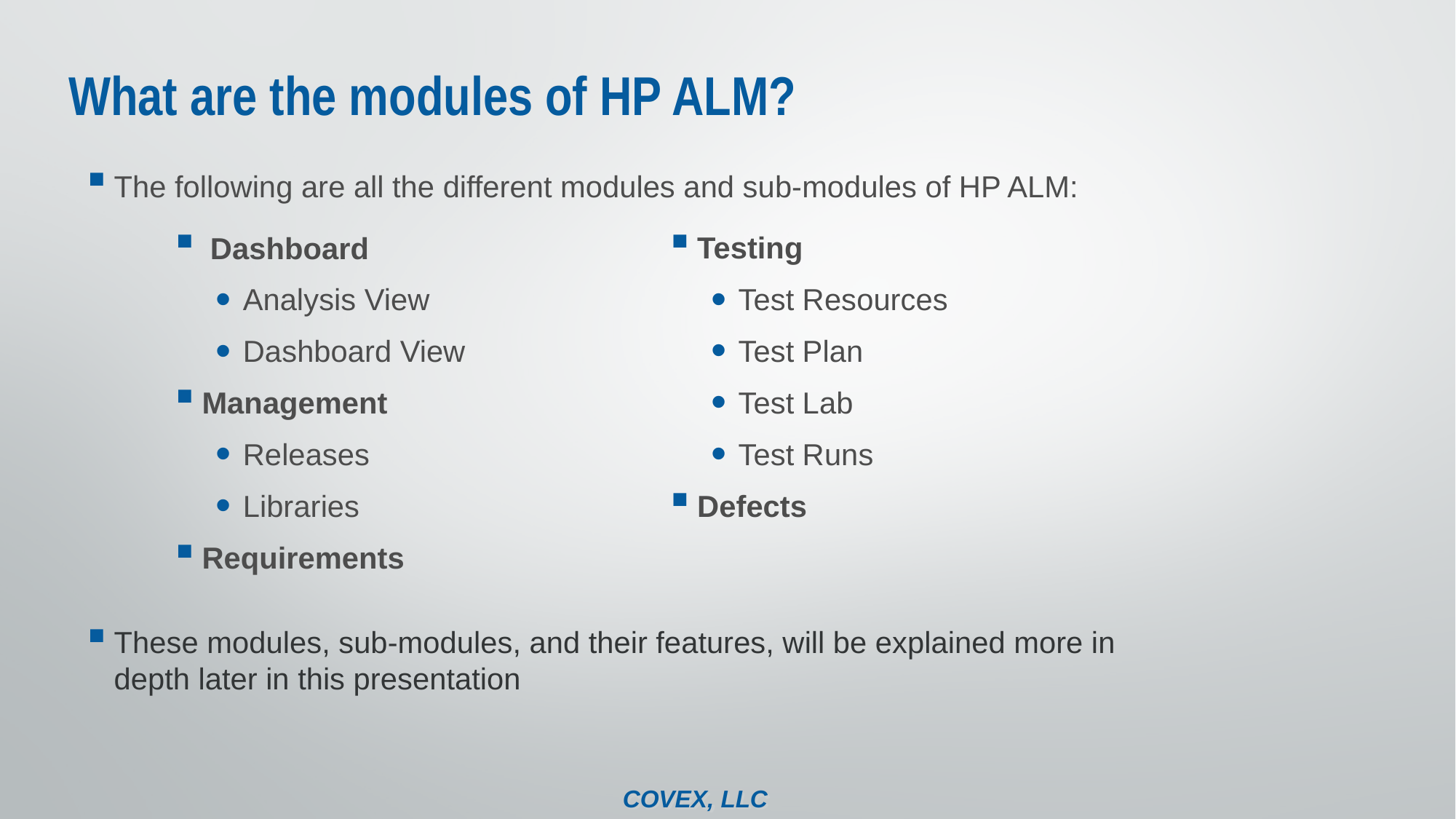

# What are the modules of HP ALM?
The following are all the different modules and sub-modules of HP ALM:

 Dashboard
Analysis View
Dashboard View
Management
Releases
Libraries
Requirements
Testing
Test Resources
Test Plan
Test Lab
Test Runs
Defects
These modules, sub-modules, and their features, will be explained more in depth later in this presentation